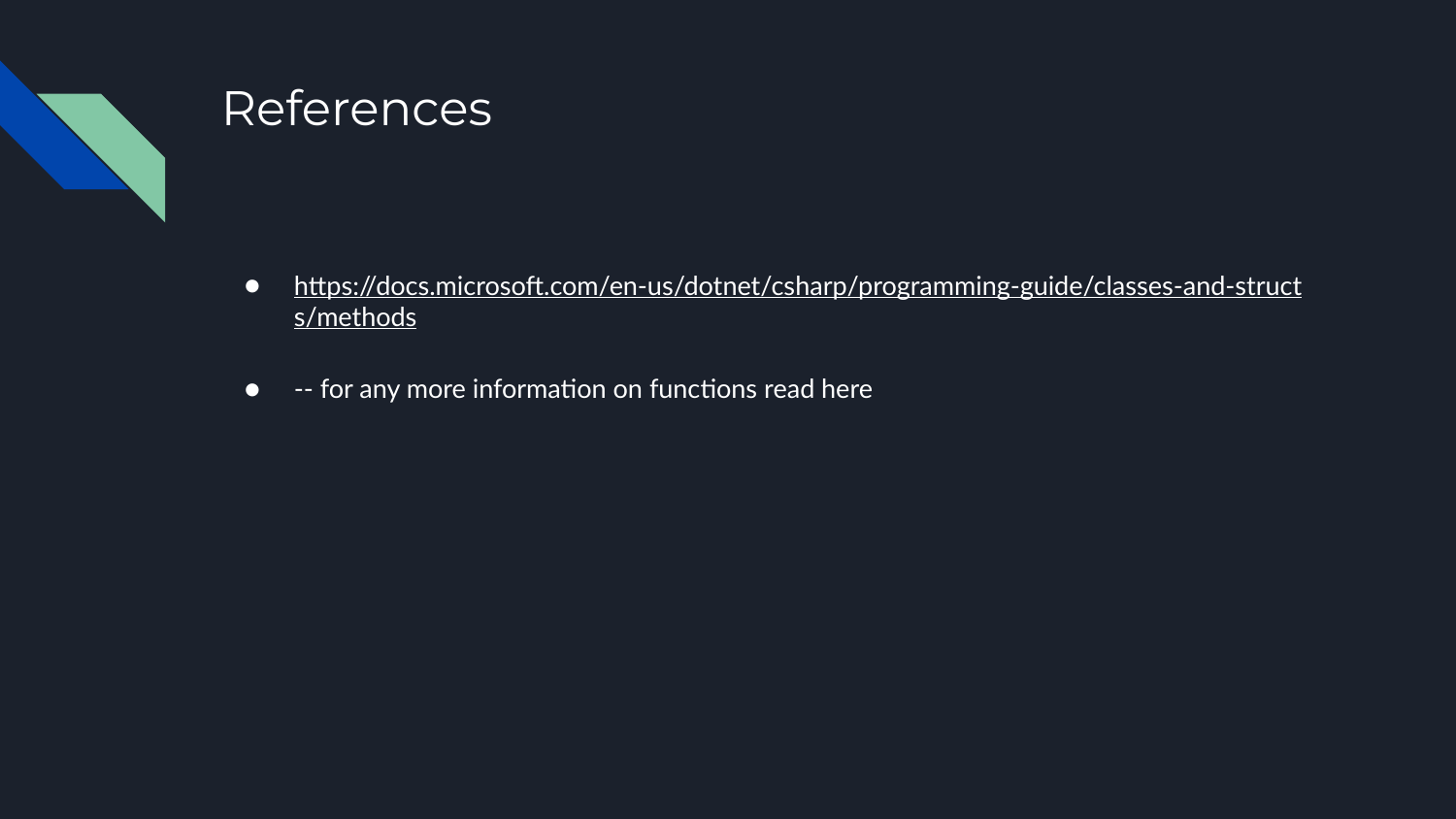

# References
https://docs.microsoft.com/en-us/dotnet/csharp/programming-guide/classes-and-structs/methods
-- for any more information on functions read here